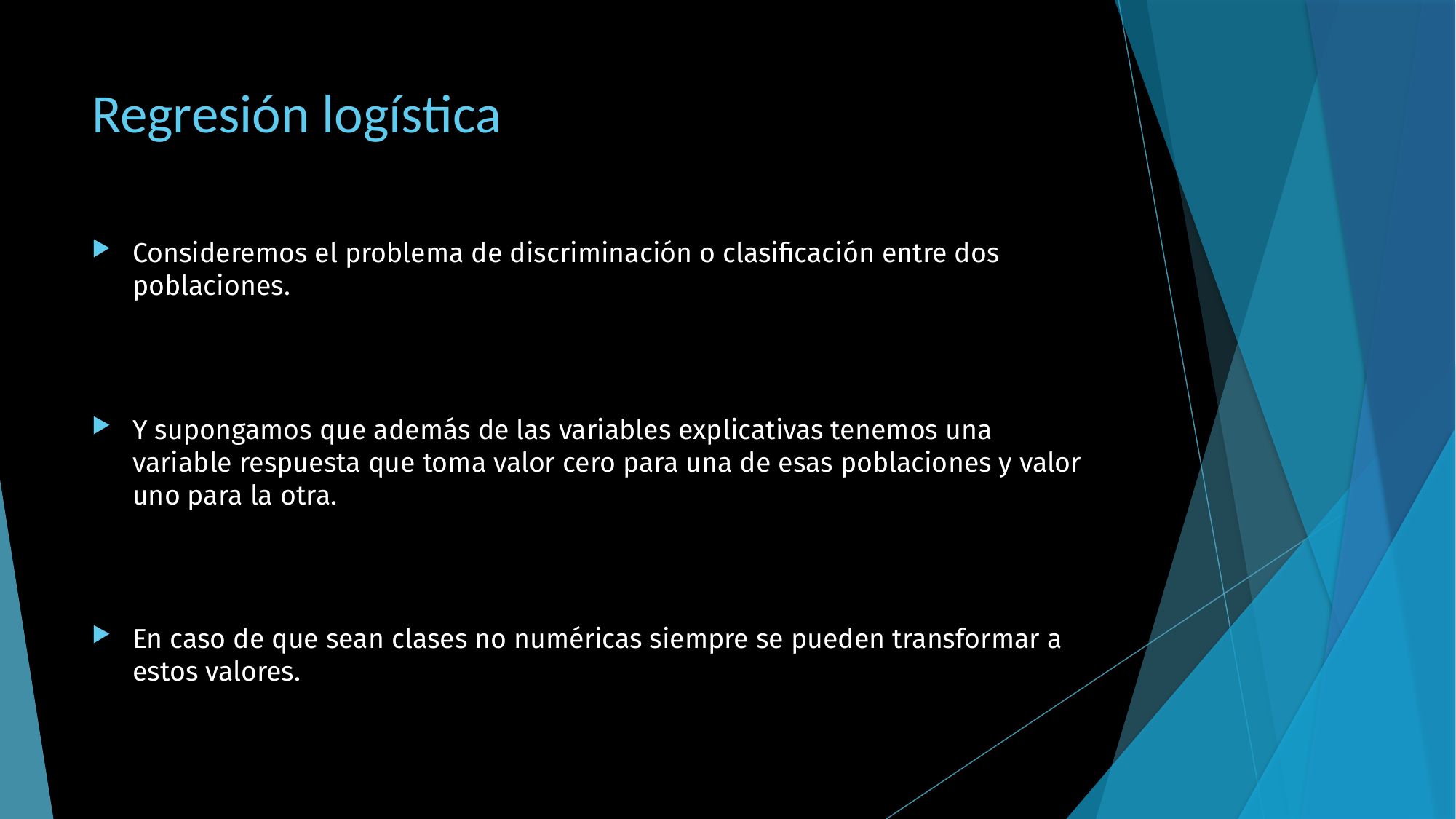

# Regresión logística
Consideremos el problema de discriminación o clasificación entre dos poblaciones.

Y supongamos que además de las variables explicativas tenemos una variable respuesta que toma valor cero para una de esas poblaciones y valor uno para la otra.

En caso de que sean clases no numéricas siempre se pueden transformar a estos valores.